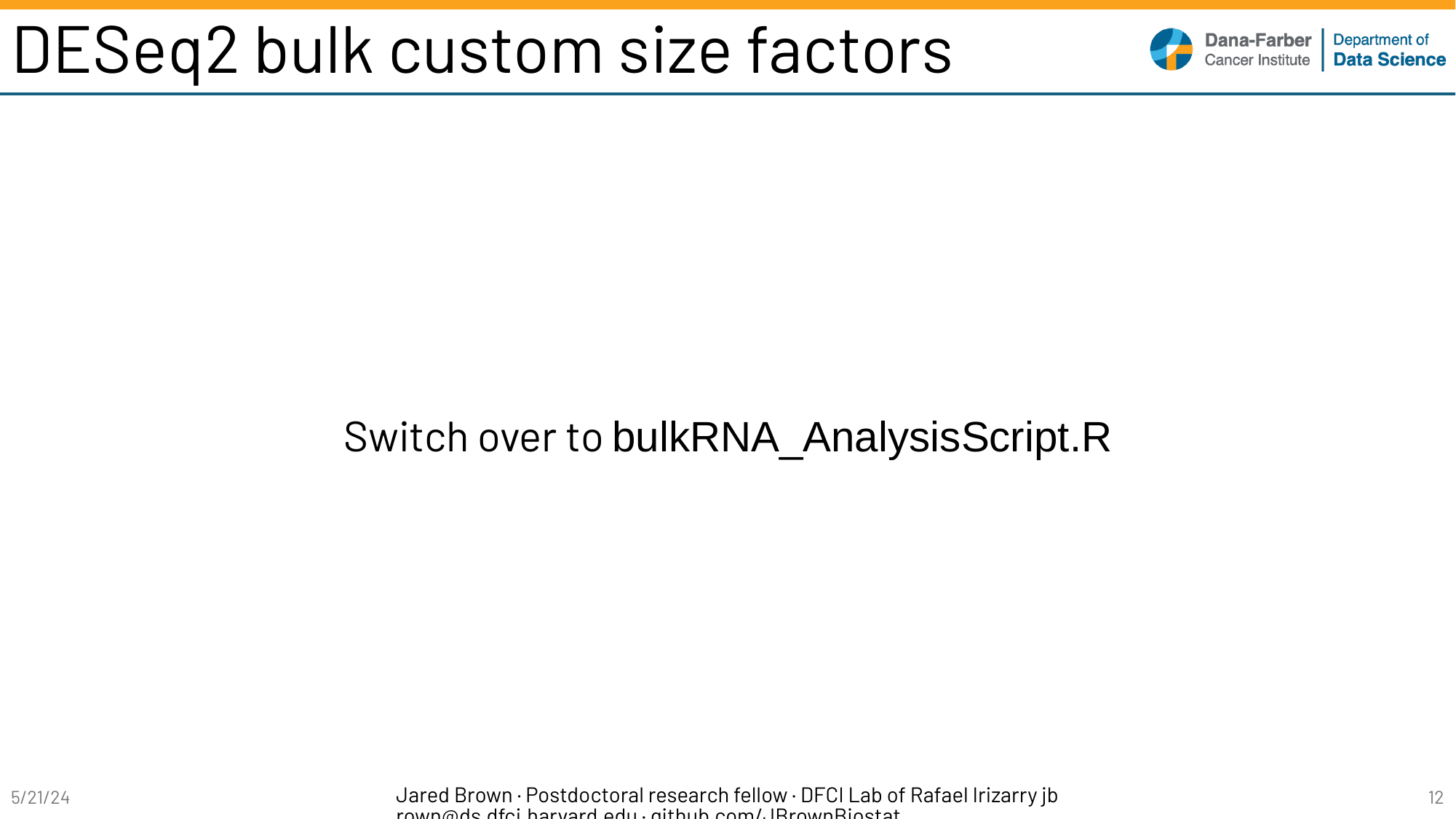

# DESeq2 bulk custom size factors
Switch over to bulkRNA_AnalysisScript.R
Jared Brown · Postdoctoral research fellow · DFCI Lab of Rafael Irizarry jbrown@ds.dfci.harvard.edu · github.com/JBrownBiostat
5/21/24
12